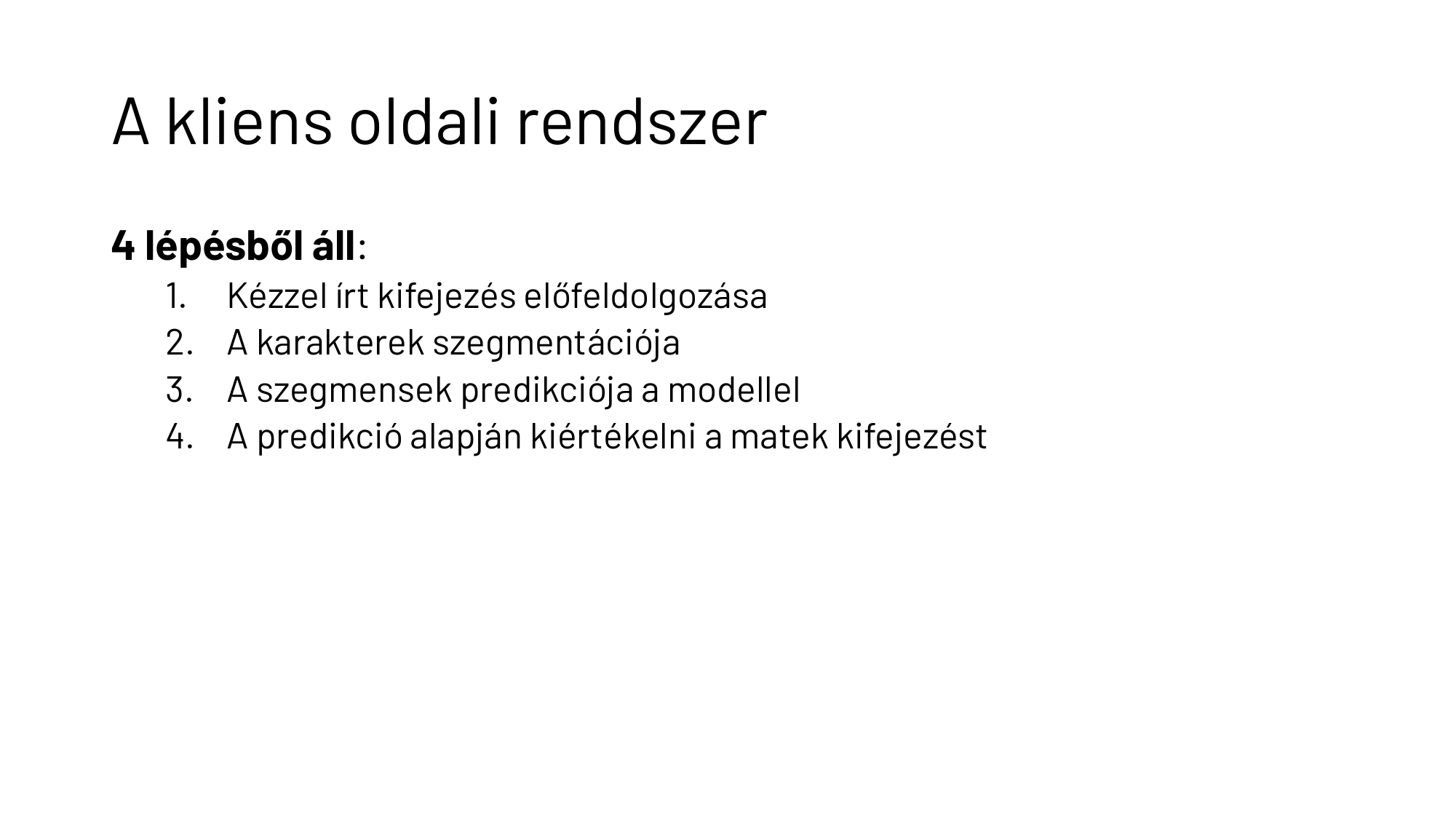

# A kliens oldali rendszer
4 lépésből áll:
Kézzel írt kifejezés előfeldolgozása
A karakterek szegmentációja
A szegmensek predikciója a modellel
A predikció alapján kiértékelni a matek kifejezést